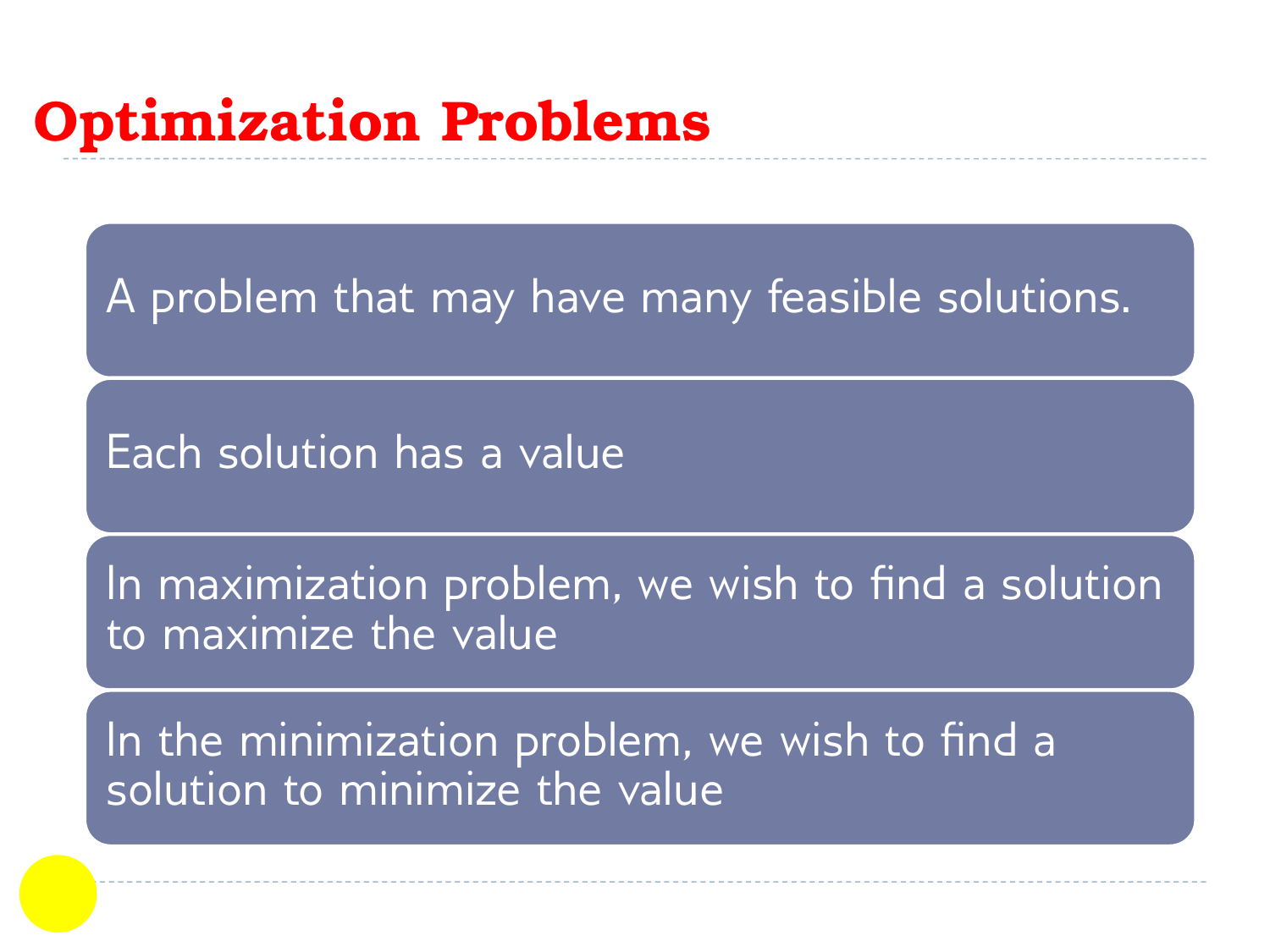

# Optimization Problems
A problem that may have many feasible solutions.
Each solution has a value
In maximization problem, we wish to find a solution to maximize the value
In the minimization problem, we wish to find a solution to minimize the value
3